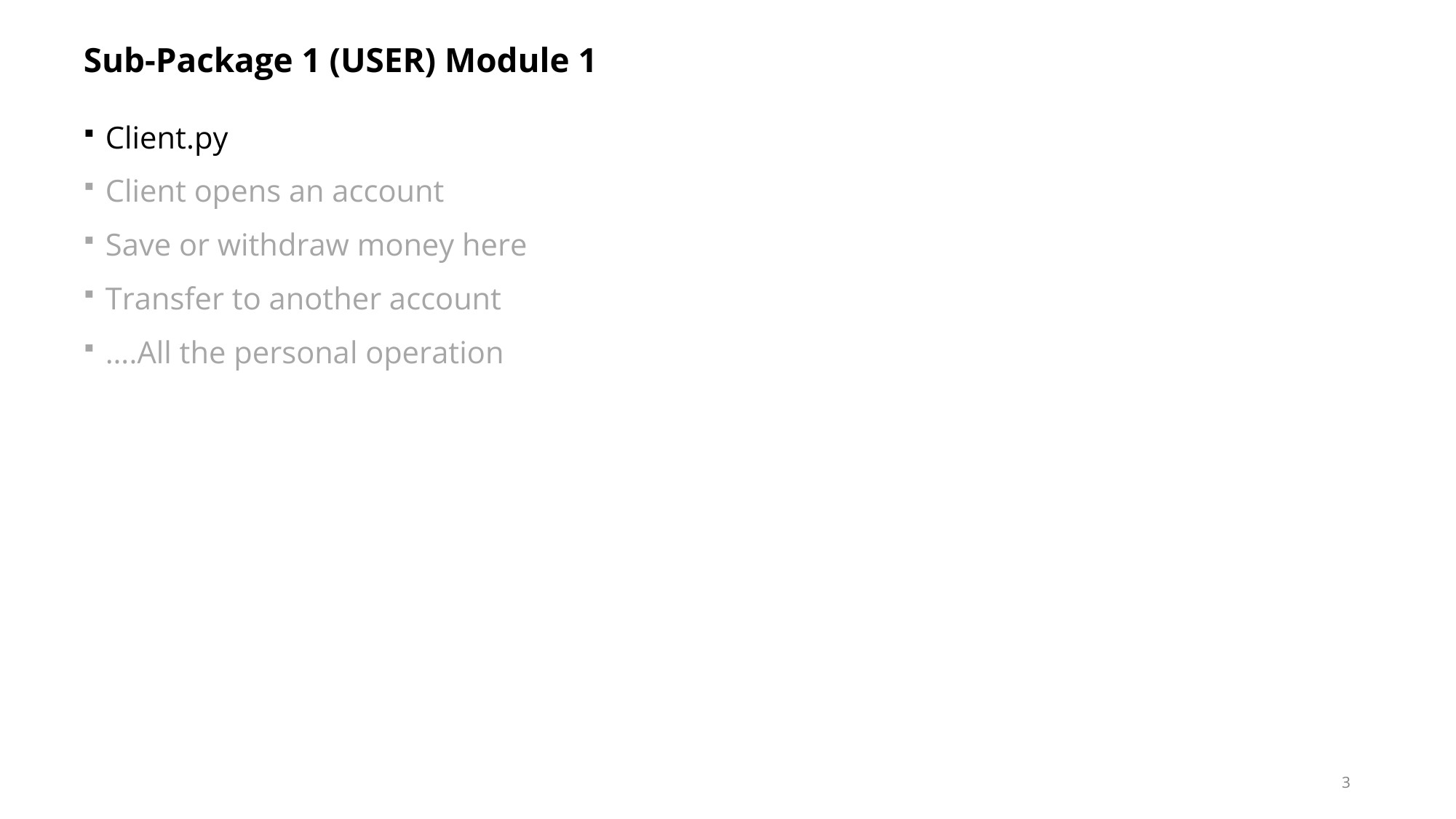

# Sub-Package 1 (USER) Module 1
Client.py
Client opens an account
Save or withdraw money here
Transfer to another account
….All the personal operation
3